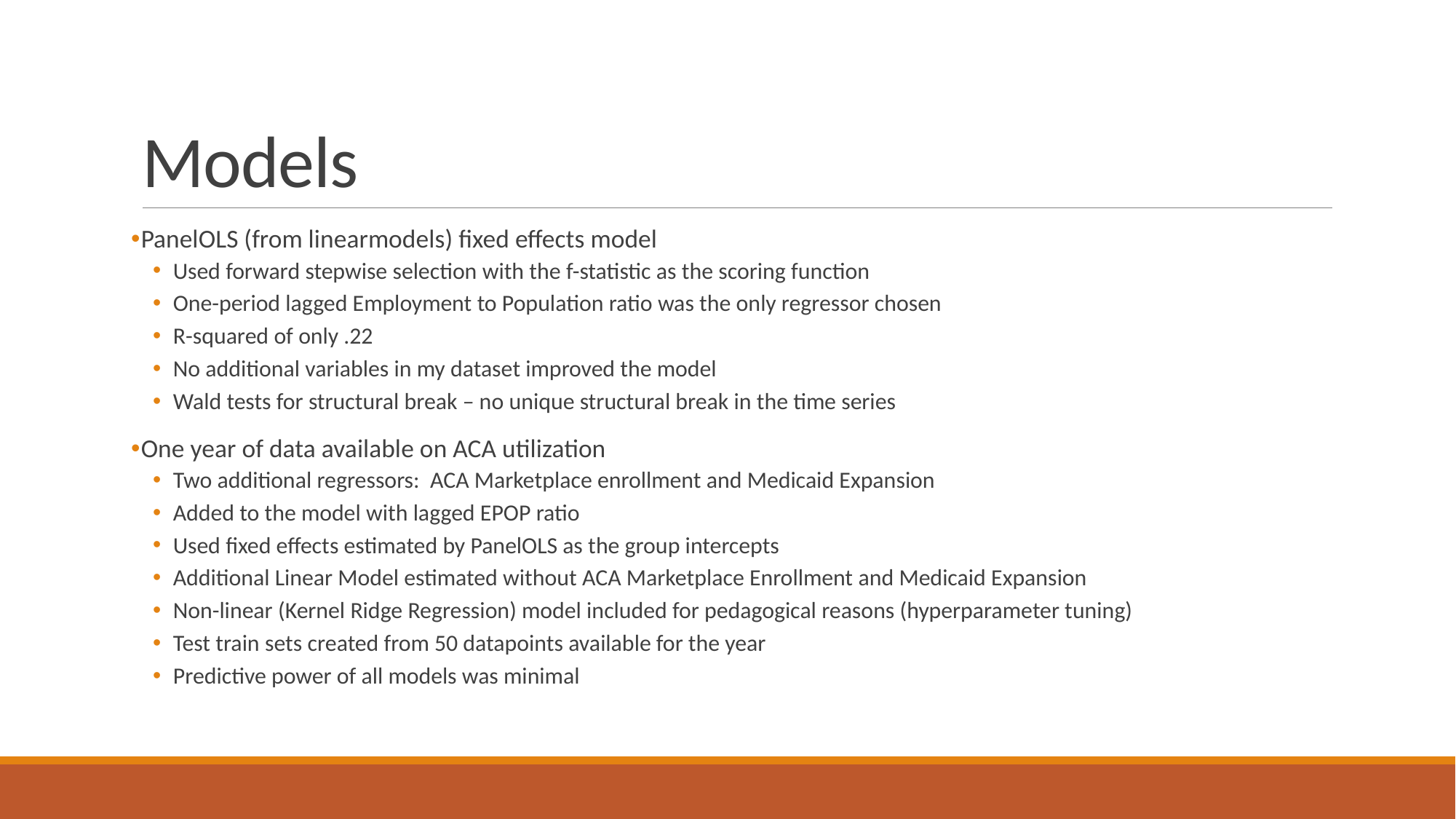

# Models
PanelOLS (from linearmodels) fixed effects model
Used forward stepwise selection with the f-statistic as the scoring function
One-period lagged Employment to Population ratio was the only regressor chosen
R-squared of only .22
No additional variables in my dataset improved the model
Wald tests for structural break – no unique structural break in the time series
One year of data available on ACA utilization
Two additional regressors:  ACA Marketplace enrollment and Medicaid Expansion
Added to the model with lagged EPOP ratio
Used fixed effects estimated by PanelOLS as the group intercepts
Additional Linear Model estimated without ACA Marketplace Enrollment and Medicaid Expansion
Non-linear (Kernel Ridge Regression) model included for pedagogical reasons (hyperparameter tuning)
Test train sets created from 50 datapoints available for the year
Predictive power of all models was minimal